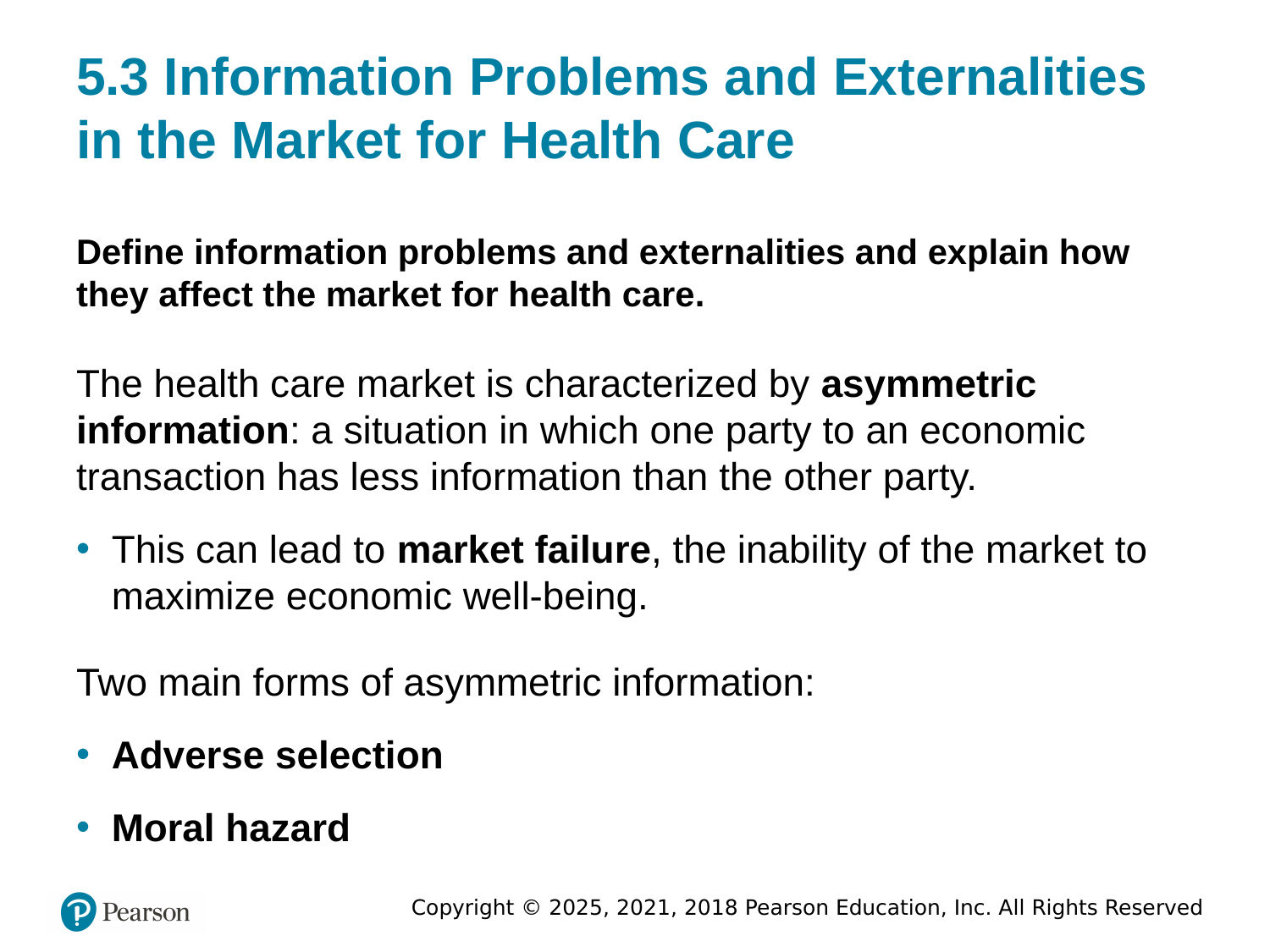

# 5.3 Information Problems and Externalities in the Market for Health Care
Define information problems and externalities and explain how they affect the market for health care.
The health care market is characterized by asymmetric information: a situation in which one party to an economic transaction has less information than the other party.
This can lead to market failure, the inability of the market to maximize economic well-being.
Two main forms of asymmetric information:
Adverse selection
Moral hazard